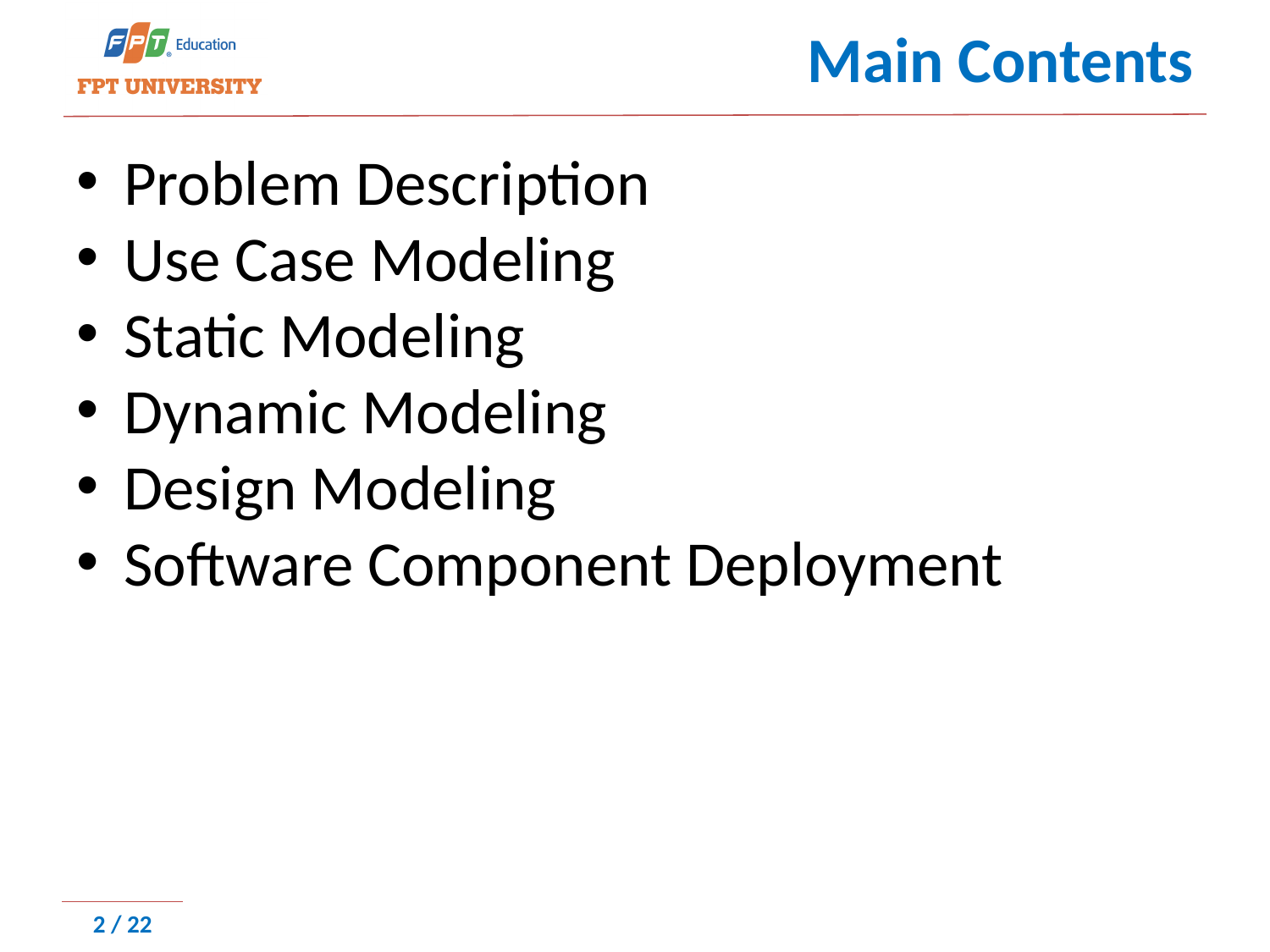

# Main Contents
Problem Description
Use Case Modeling
Static Modeling
Dynamic Modeling
Design Modeling
Software Component Deployment